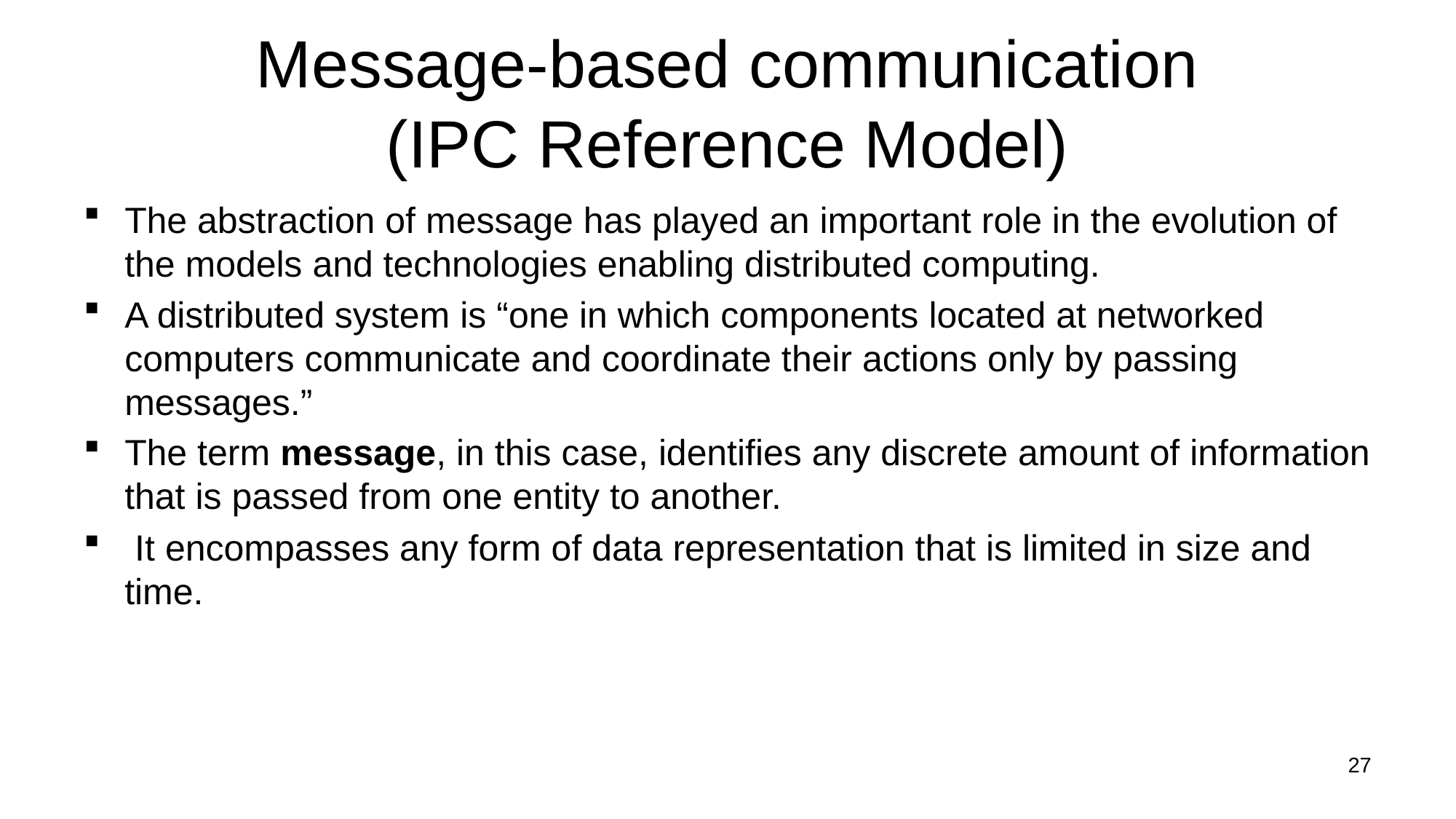

# Message-based communication (IPC Reference Model)
The abstraction of message has played an important role in the evolution of the models and technologies enabling distributed computing.
A distributed system is “one in which components located at networked computers communicate and coordinate their actions only by passing messages.”
The term message, in this case, identifies any discrete amount of information that is passed from one entity to another.
 It encompasses any form of data representation that is limited in size and time.

27